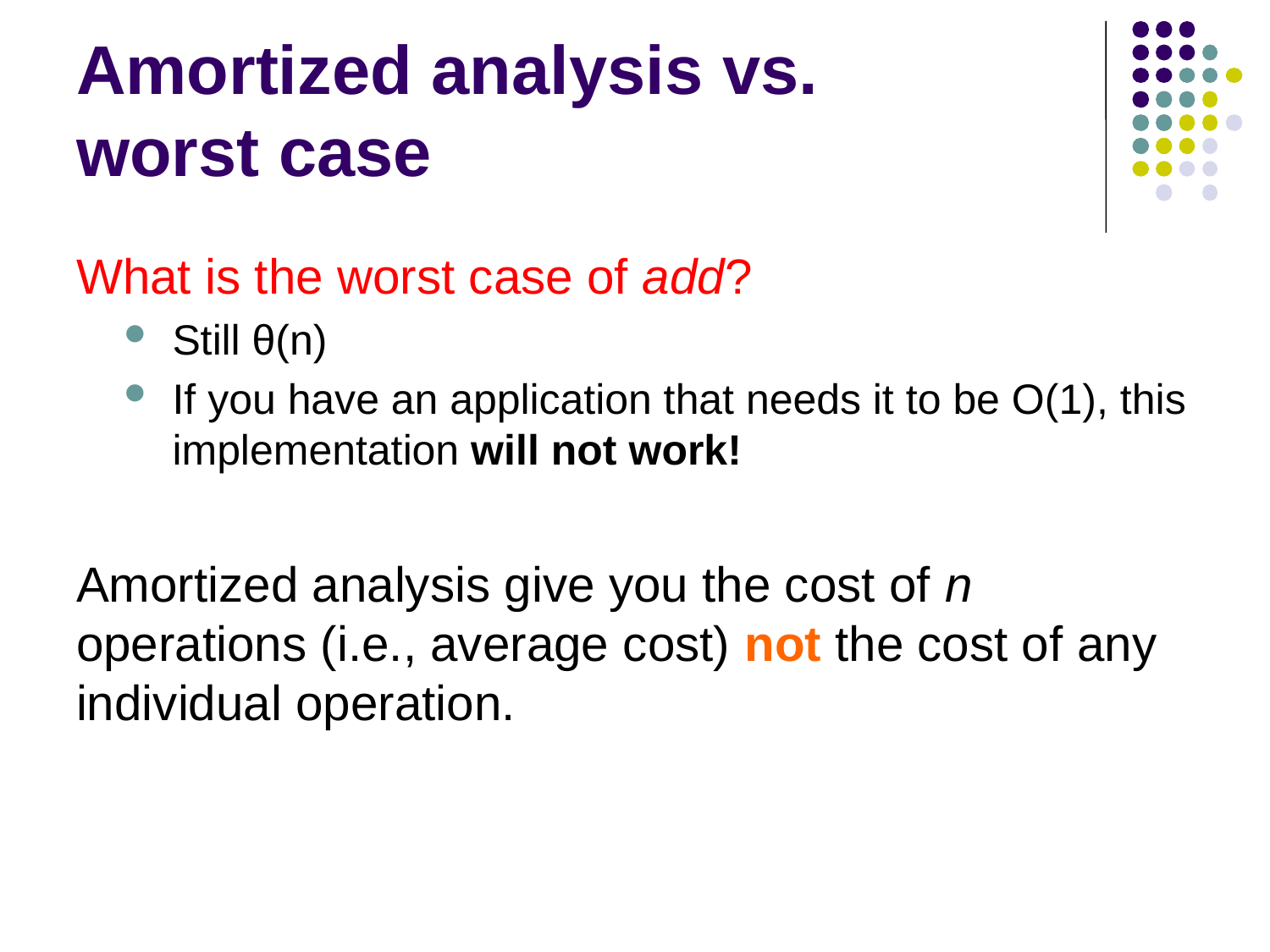

# Amortized analysis vs. worst case
What is the worst case of add?
Still θ(n)
If you have an application that needs it to be O(1), this implementation will not work!

Amortized analysis give you the cost of n operations (i.e., average cost) not the cost of any individual operation.